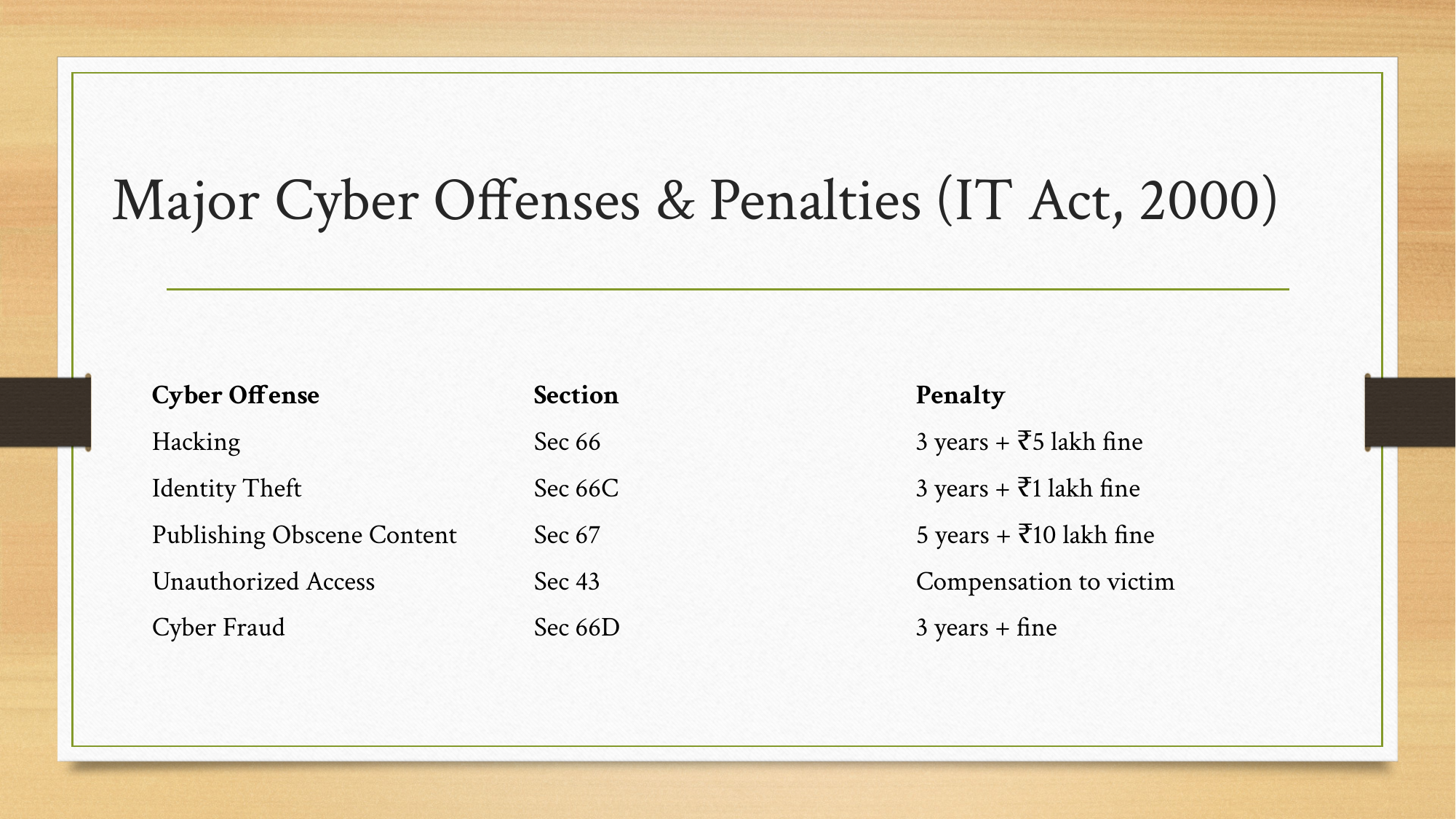

# Major Cyber Offenses & Penalties (IT Act, 2000)
| Cyber Offense | Section | Penalty |
| --- | --- | --- |
| Hacking | Sec 66 | 3 years + ₹5 lakh fine |
| Identity Theft | Sec 66C | 3 years + ₹1 lakh fine |
| Publishing Obscene Content | Sec 67 | 5 years + ₹10 lakh fine |
| Unauthorized Access | Sec 43 | Compensation to victim |
| Cyber Fraud | Sec 66D | 3 years + fine |